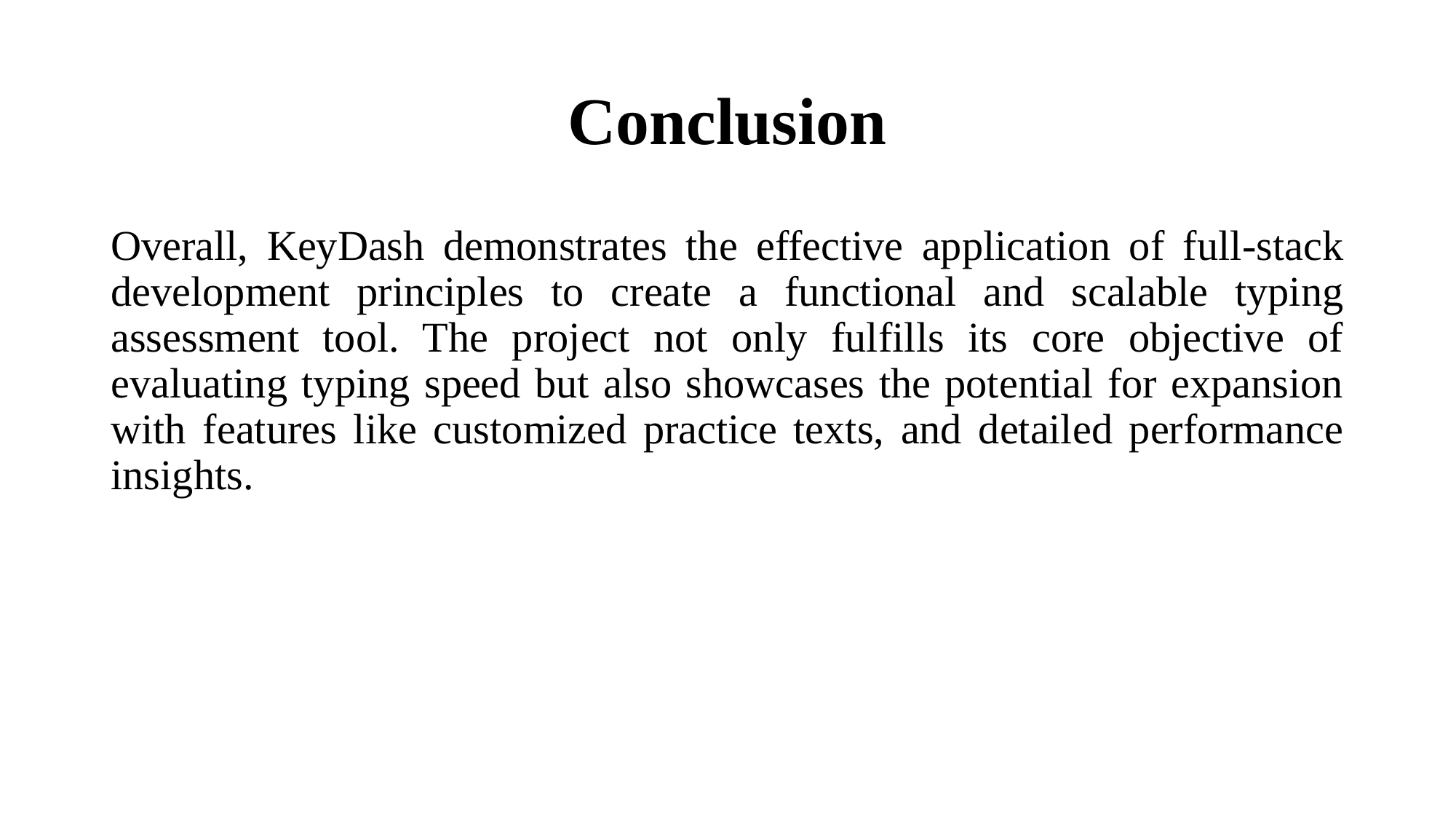

# Conclusion
Overall, KeyDash demonstrates the effective application of full-stack development principles to create a functional and scalable typing assessment tool. The project not only fulfills its core objective of evaluating typing speed but also showcases the potential for expansion with features like customized practice texts, and detailed performance insights.